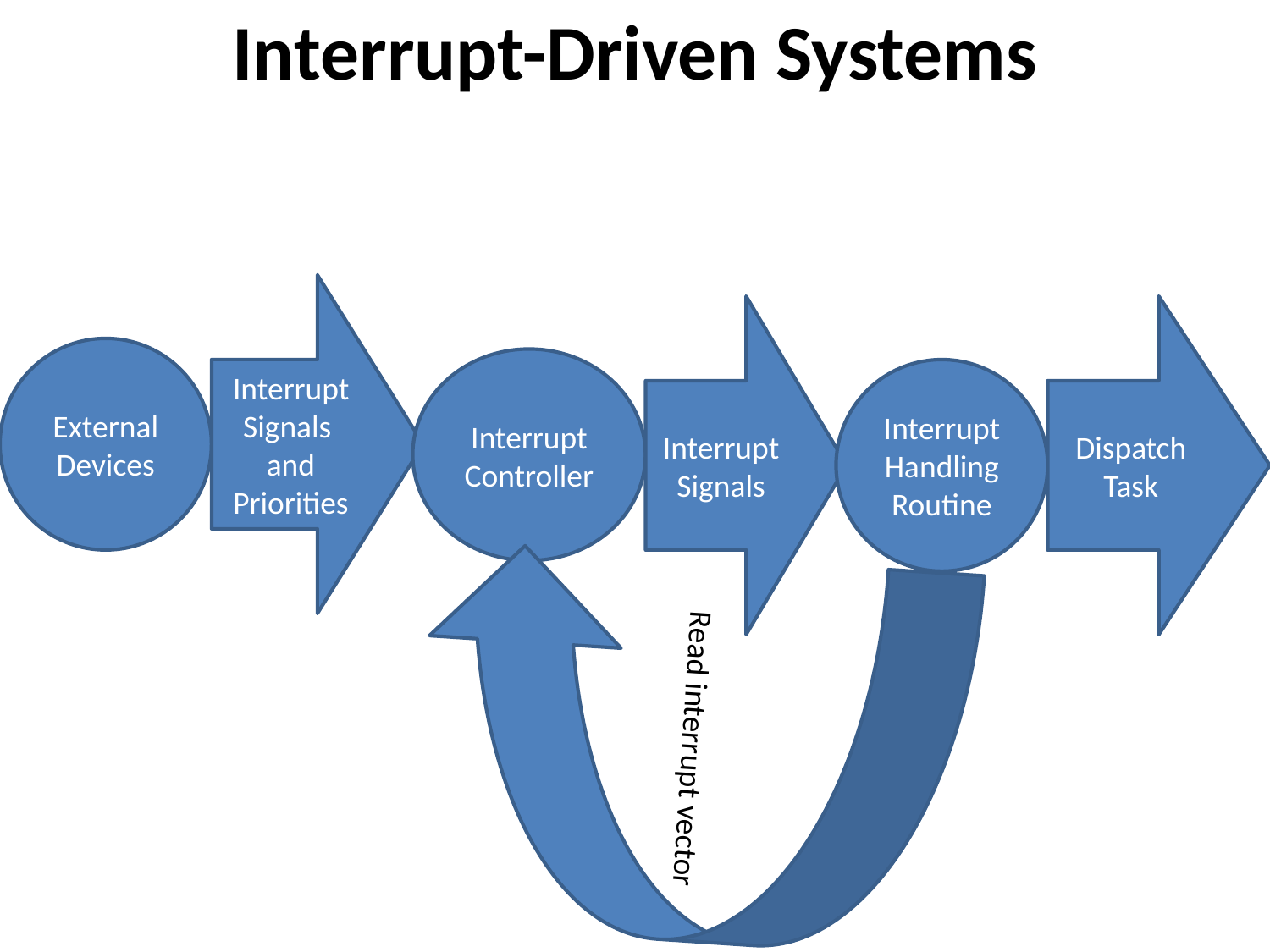

Interrupt-Driven Systems
Interrupt Signals  and Priorities
Interrupt Signals
Dispatch Task
External Devices
Interrupt Controller
Interrupt Handling Routine
Read interrupt vector